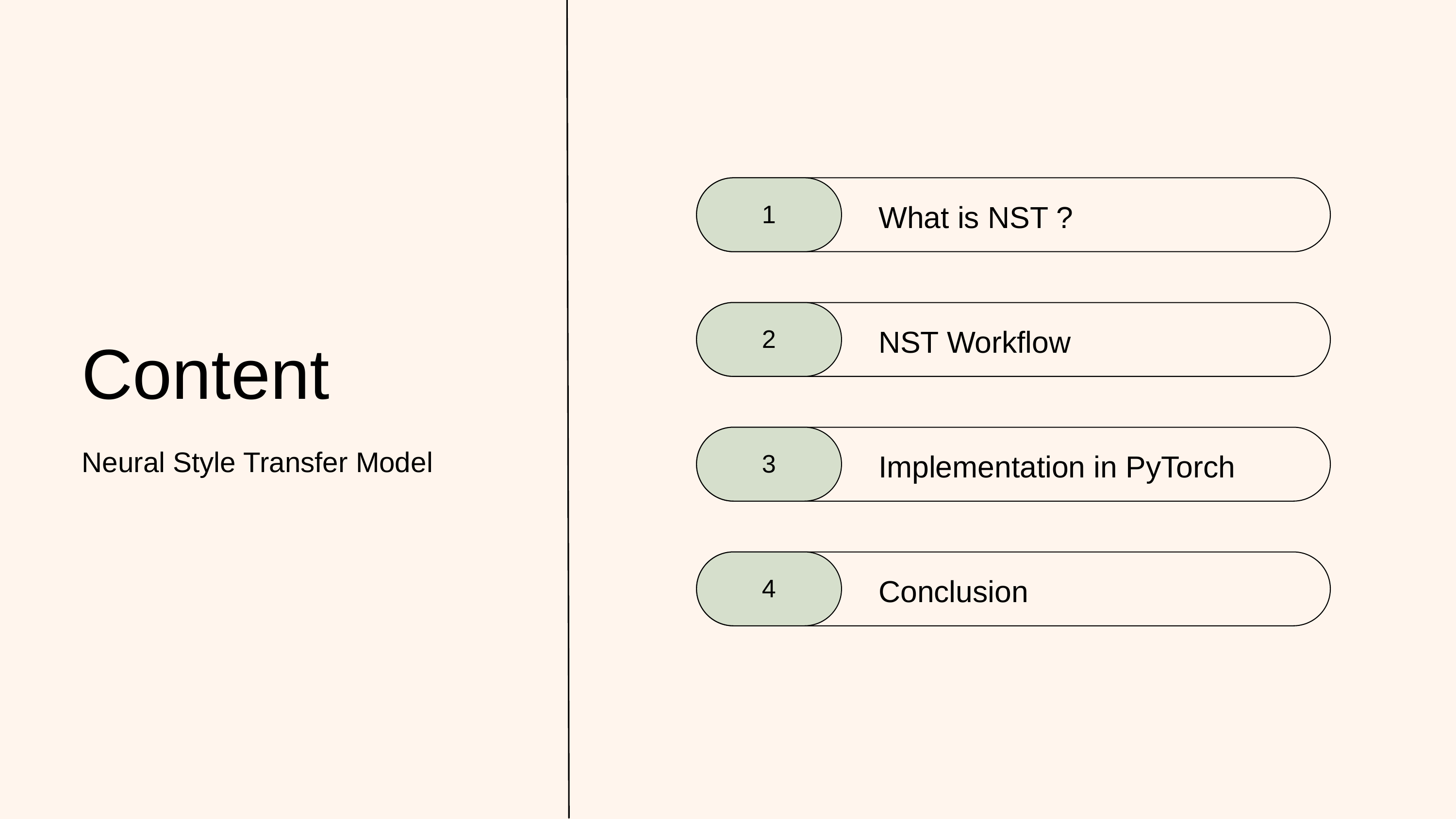

What is NST ?
1

NST Workflow
2
Content
Neural Style Transfer Model

Implementation in PyTorch
3

Conclusion
4